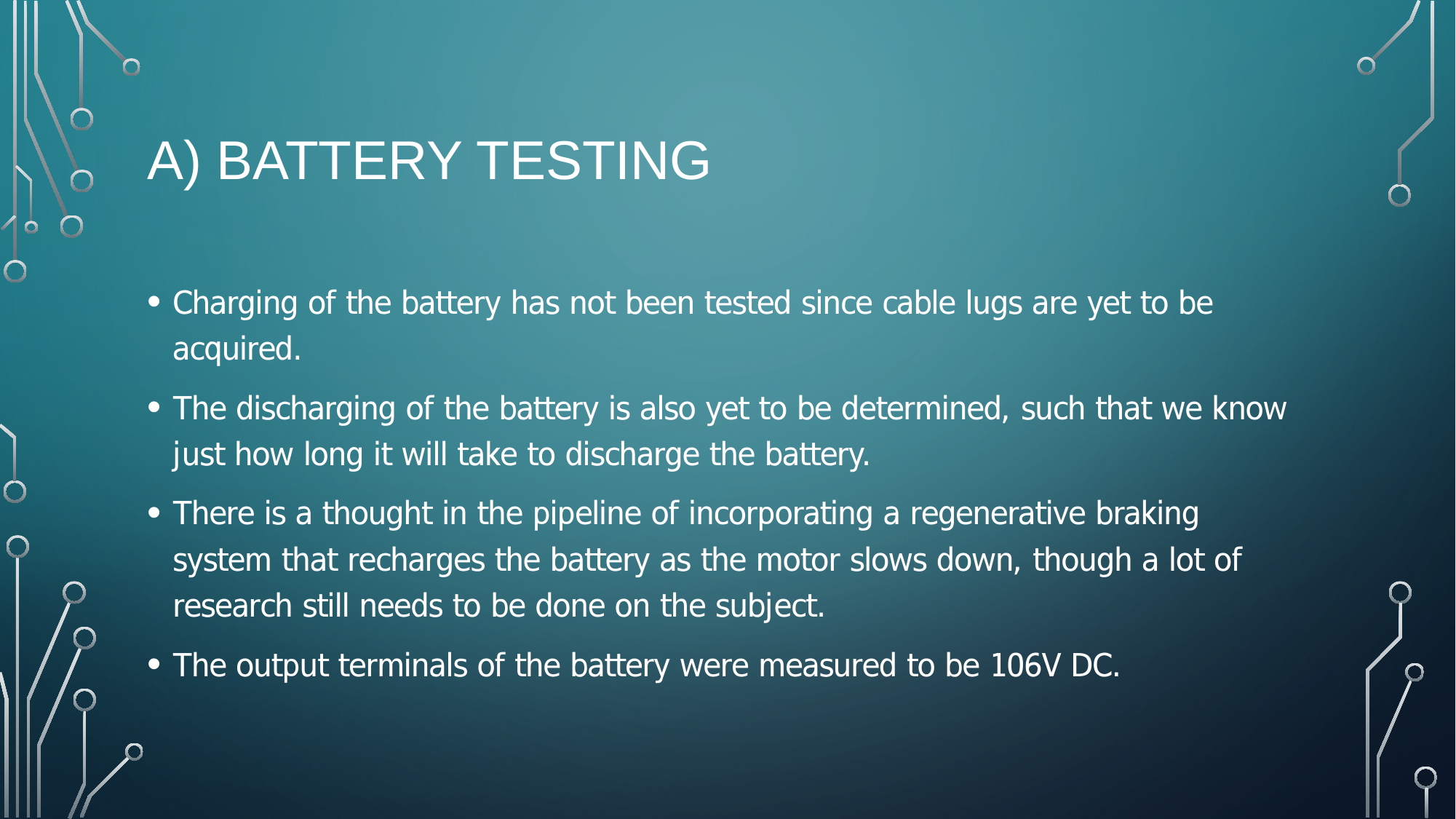

# A) BATTERY TESTING
Charging of the battery has not been tested since cable lugs are yet to be acquired.
The discharging of the battery is also yet to be determined, such that we know just how long it will take to discharge the battery.
There is a thought in the pipeline of incorporating a regenerative braking system that recharges the battery as the motor slows down, though a lot of research still needs to be done on the subject.
The output terminals of the battery were measured to be 106V DC.